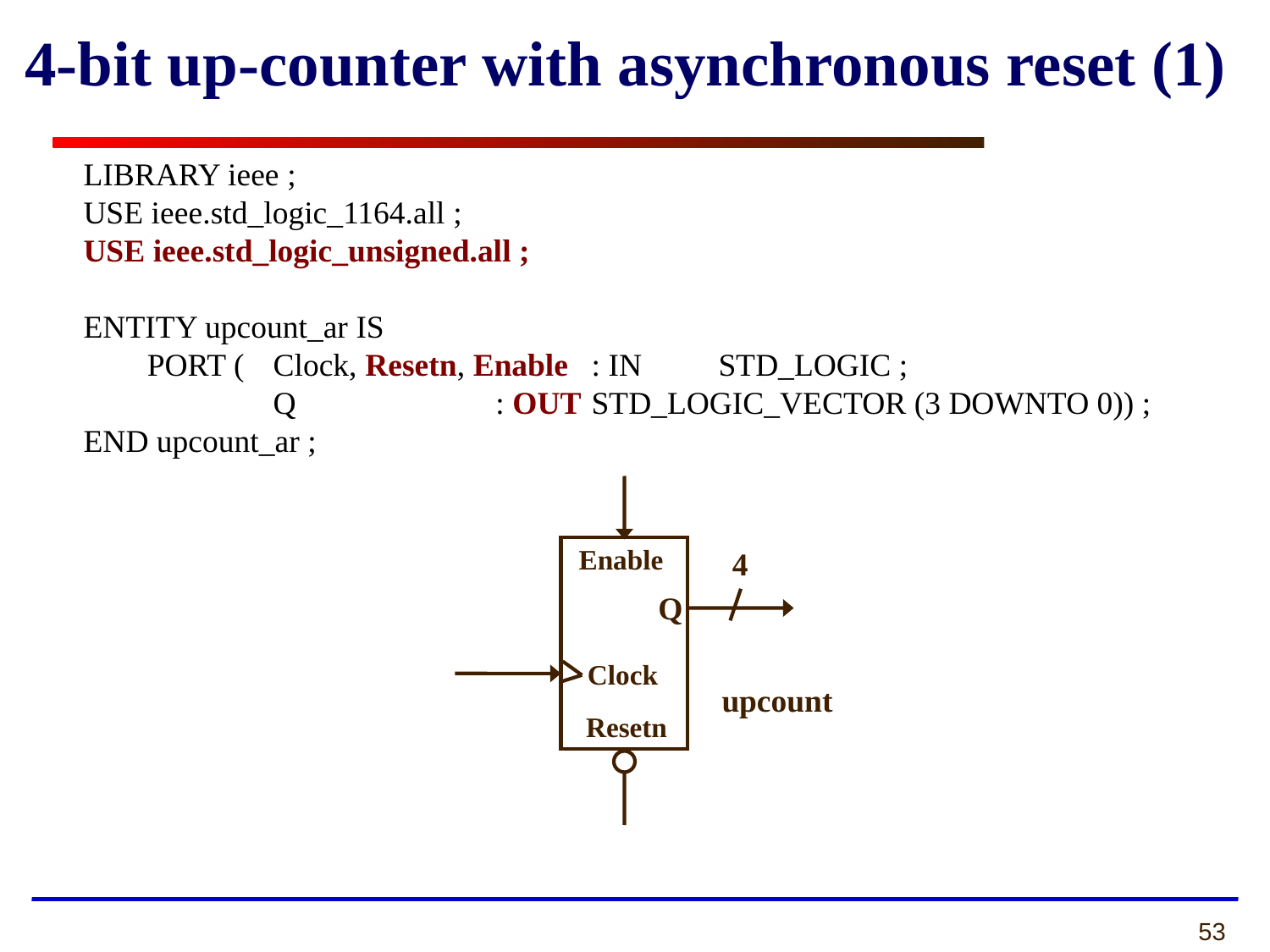

4-bit up-counter with asynchronous reset (1)
LIBRARY ieee ;
USE ieee.std_logic_1164.all ;
USE ieee.std_logic_unsigned.all ;

ENTITY upcount_ar IS
	PORT ( 	Clock, Resetn, Enable 	: IN 	STD_LOGIC ;
			Q 				: OUT 	STD_LOGIC_VECTOR (3 DOWNTO 0)) ;
END upcount_ar ;

Enable

4

Q

Clock

upcount
Resetn